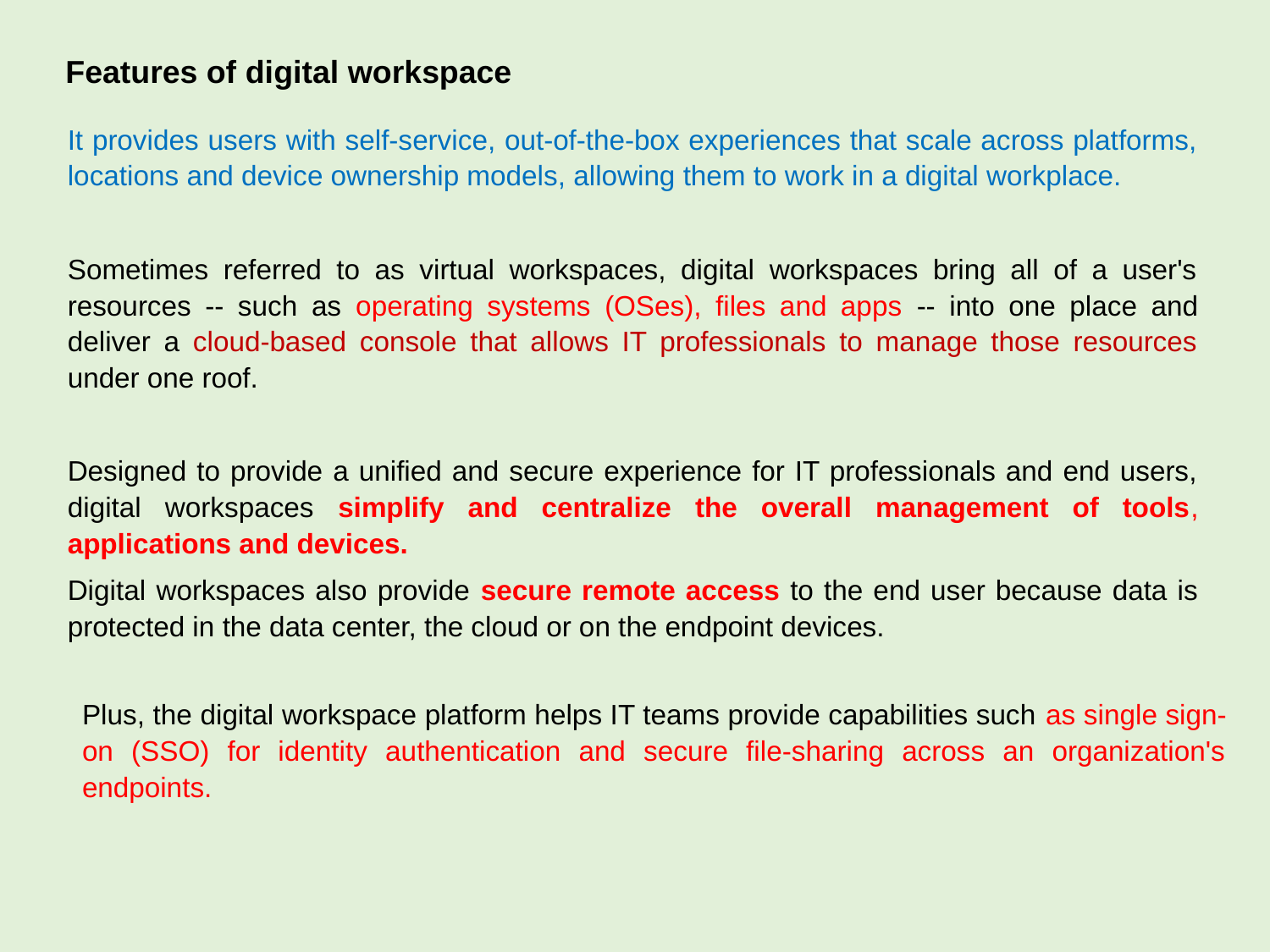

Features of digital workspace
It provides users with self-service, out-of-the-box experiences that scale across platforms, locations and device ownership models, allowing them to work in a digital workplace.

Sometimes referred to as virtual workspaces, digital workspaces bring all of a user's resources -- such as operating systems (OSes), files and apps -- into one place and deliver a cloud-based console that allows IT professionals to manage those resources under one roof.

Designed to provide a unified and secure experience for IT professionals and end users, digital workspaces simplify and centralize the overall management of tools, applications and devices.
Digital workspaces also provide secure remote access to the end user because data is protected in the data center, the cloud or on the endpoint devices.
Plus, the digital workspace platform helps IT teams provide capabilities such as single sign-on (SSO) for identity authentication and secure file-sharing across an organization's endpoints.